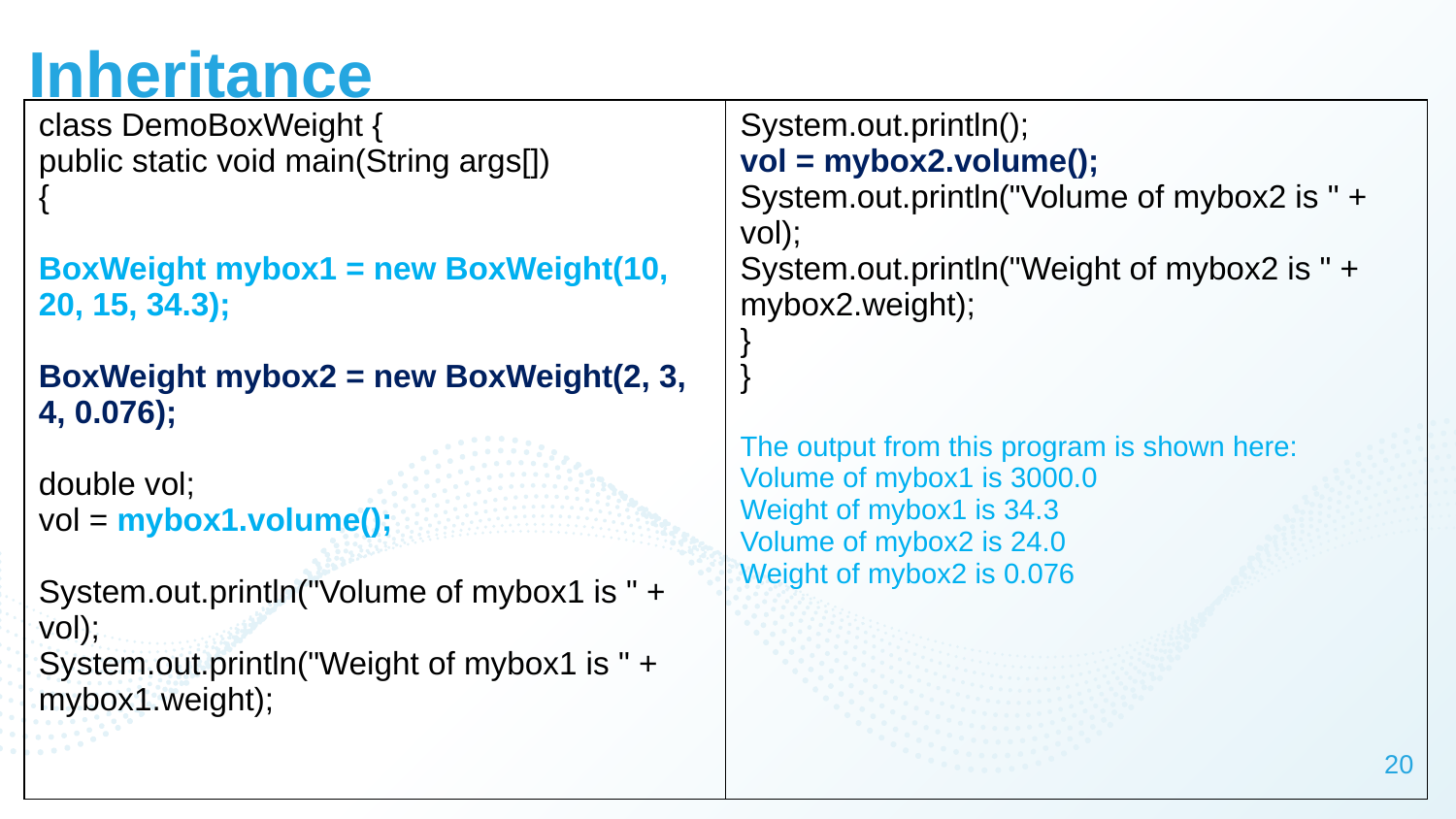

# Inheritance
| class DemoBoxWeight { public static void main(String args[]) { BoxWeight mybox1 = new BoxWeight(10, 20, 15, 34.3); BoxWeight mybox2 = new BoxWeight(2, 3, 4, 0.076); double vol; vol = mybox1.volume(); System.out.println("Volume of mybox1 is " + vol); System.out.println("Weight of mybox1 is " + mybox1.weight); | System.out.println(); vol = mybox2.volume(); System.out.println("Volume of mybox2 is " + vol); System.out.println("Weight of mybox2 is " + mybox2.weight); } } The output from this program is shown here: Volume of mybox1 is 3000.0 Weight of mybox1 is 34.3 Volume of mybox2 is 24.0 Weight of mybox2 is 0.076 |
| --- | --- |

20